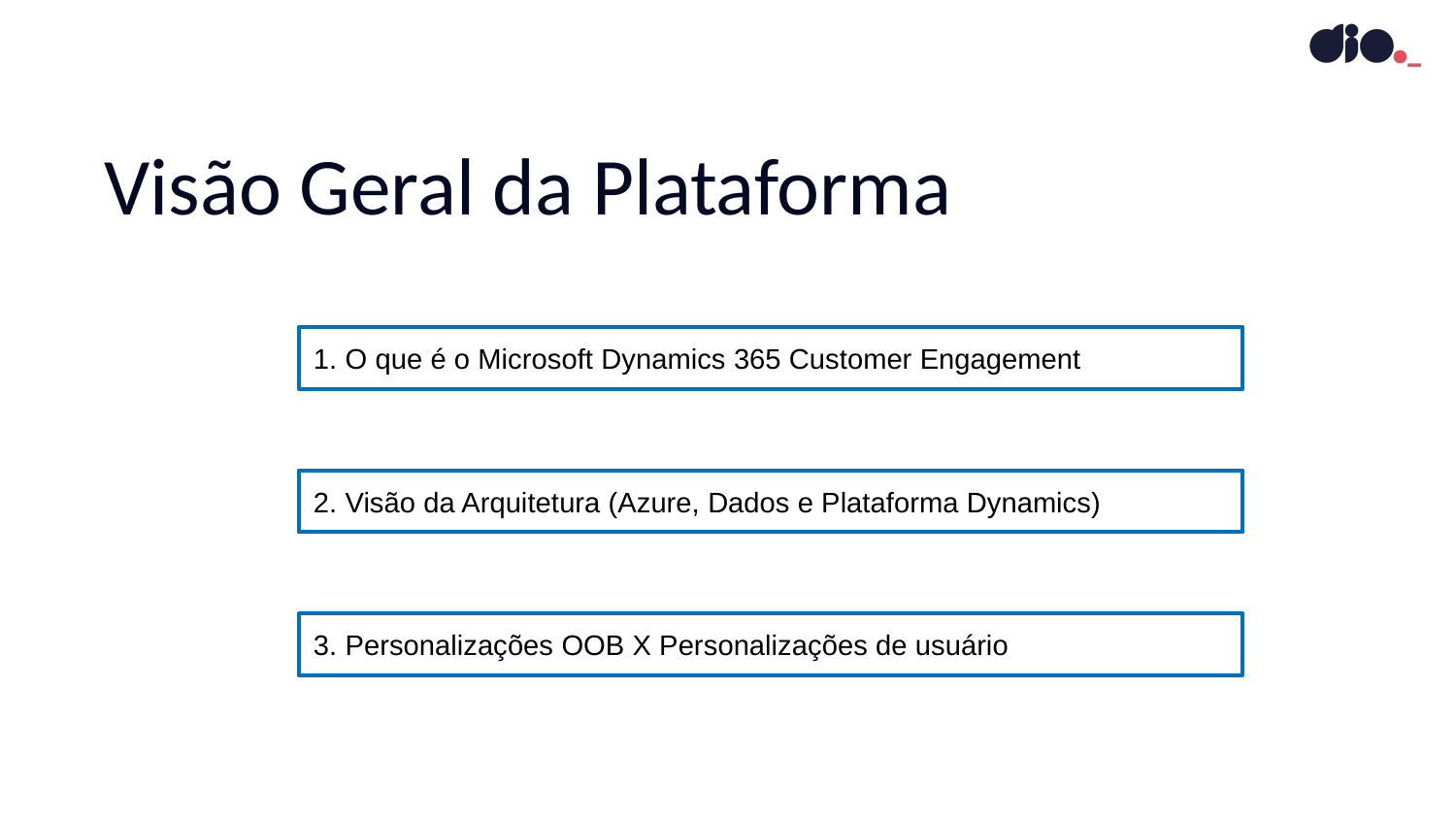

Visão Geral da Plataforma
1. O que é o Microsoft Dynamics 365 Customer Engagement
2. Visão da Arquitetura (Azure, Dados e Plataforma Dynamics)
3. Personalizações OOB X Personalizações de usuário